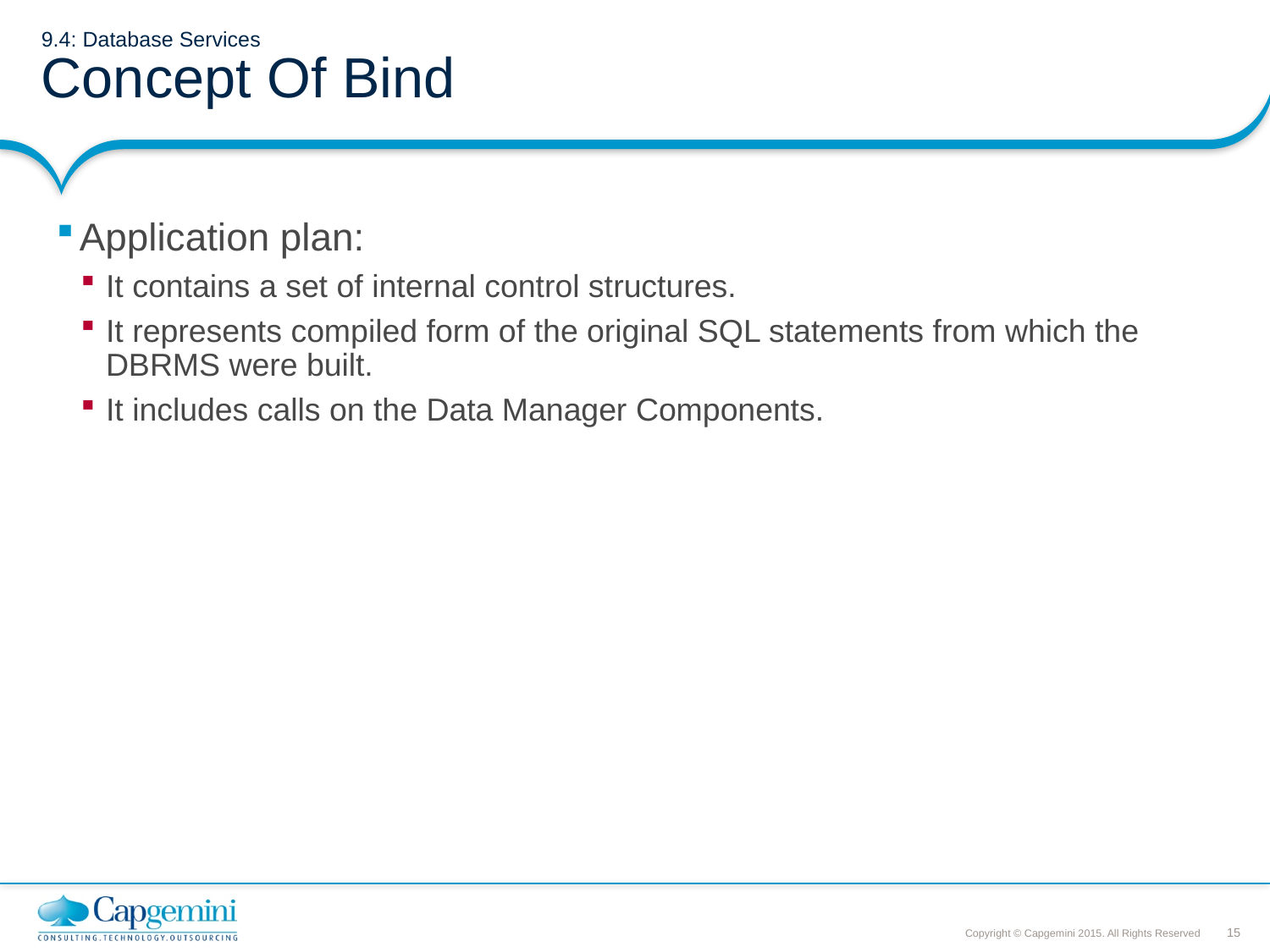

# 9.4: Database Services Concept Of Bind
Application plan:
It contains a set of internal control structures.
It represents compiled form of the original SQL statements from which the DBRMS were built.
It includes calls on the Data Manager Components.